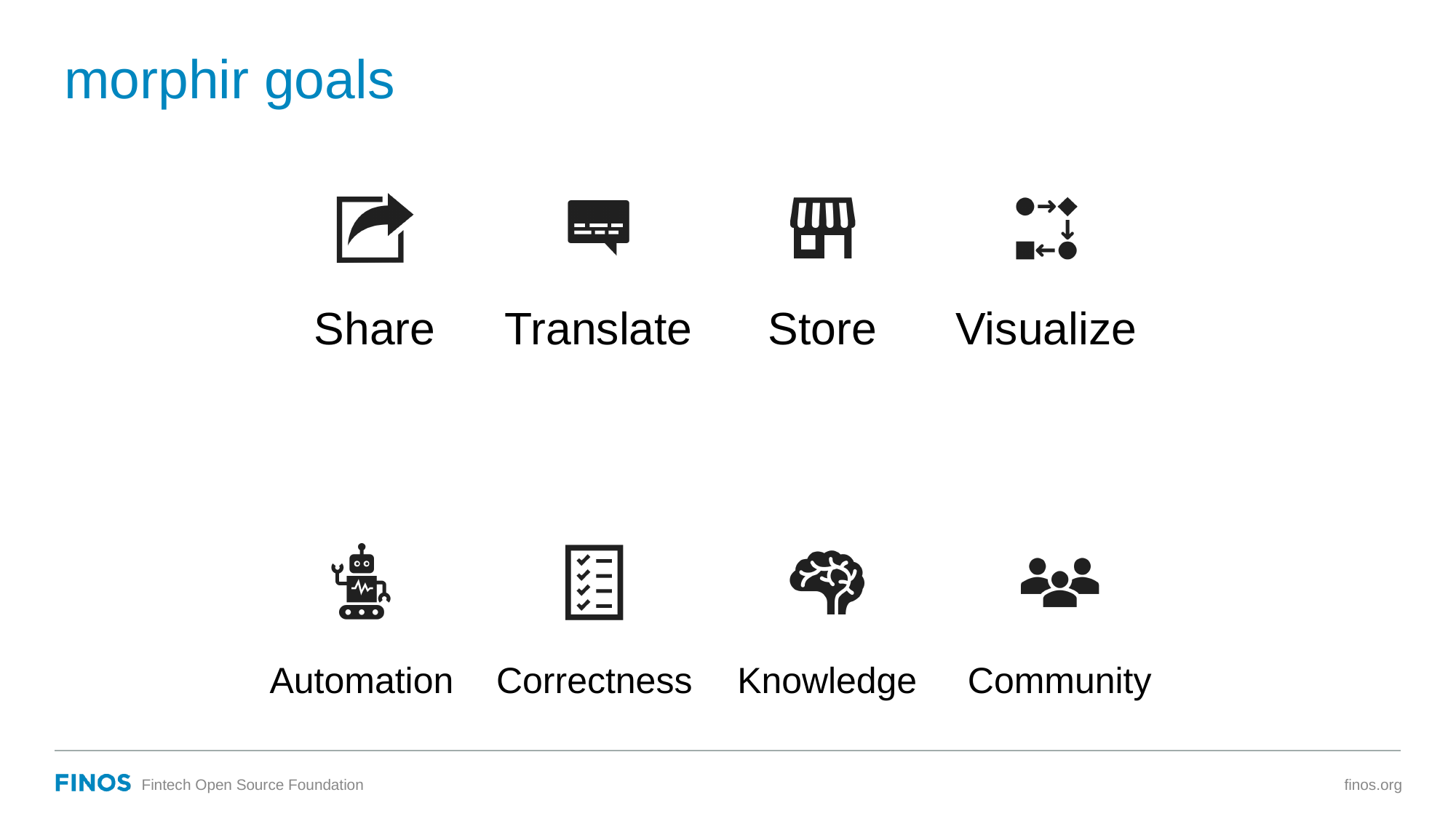

# morphir goals
Share
Translate
Store
Visualize
Automation
Correctness
Knowledge
Community